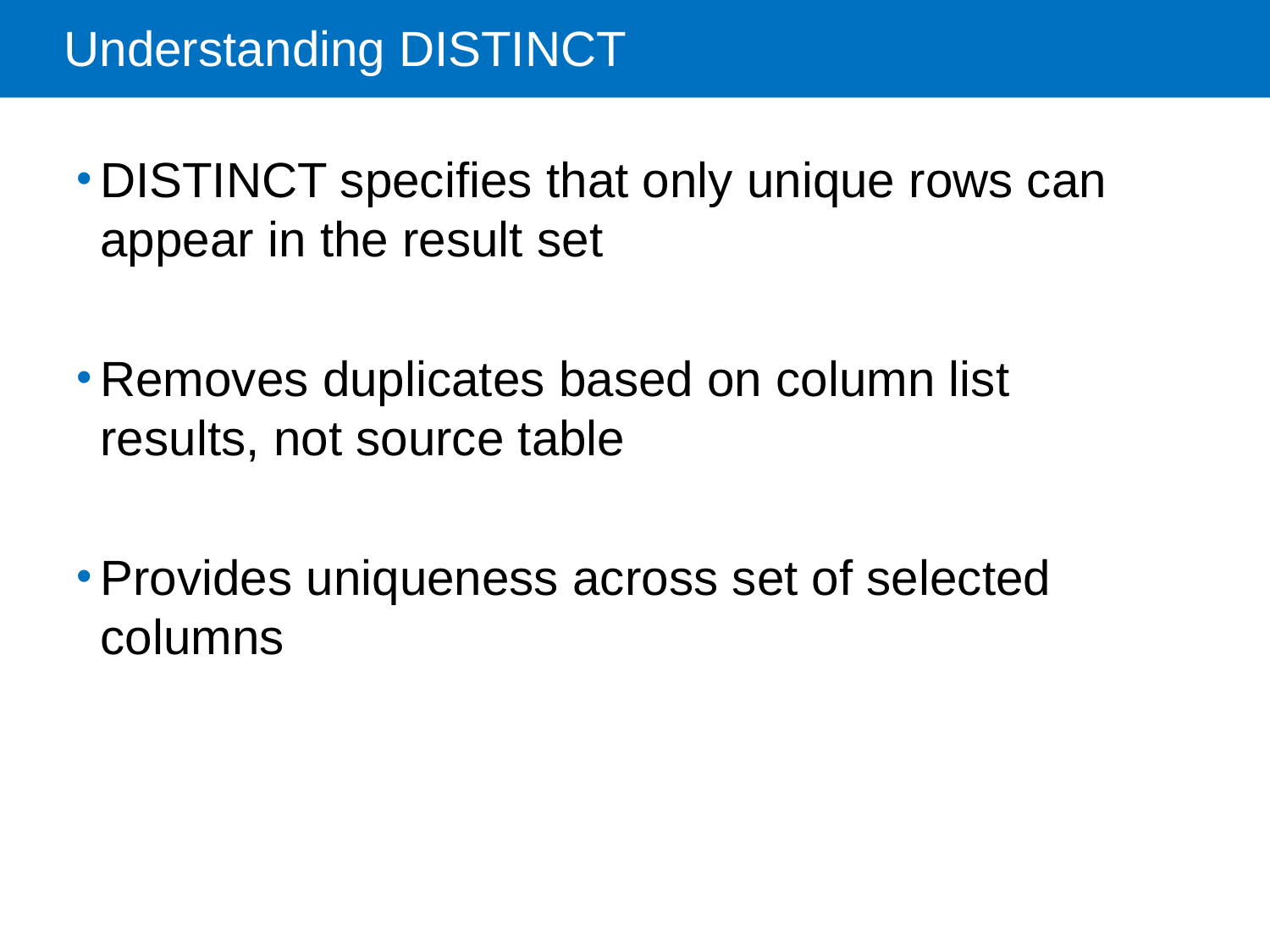

# Understanding DISTINCT
DISTINCT specifies that only unique rows can appear in the result set

Removes duplicates based on column list results, not source table

Provides uniqueness across set of selected columns